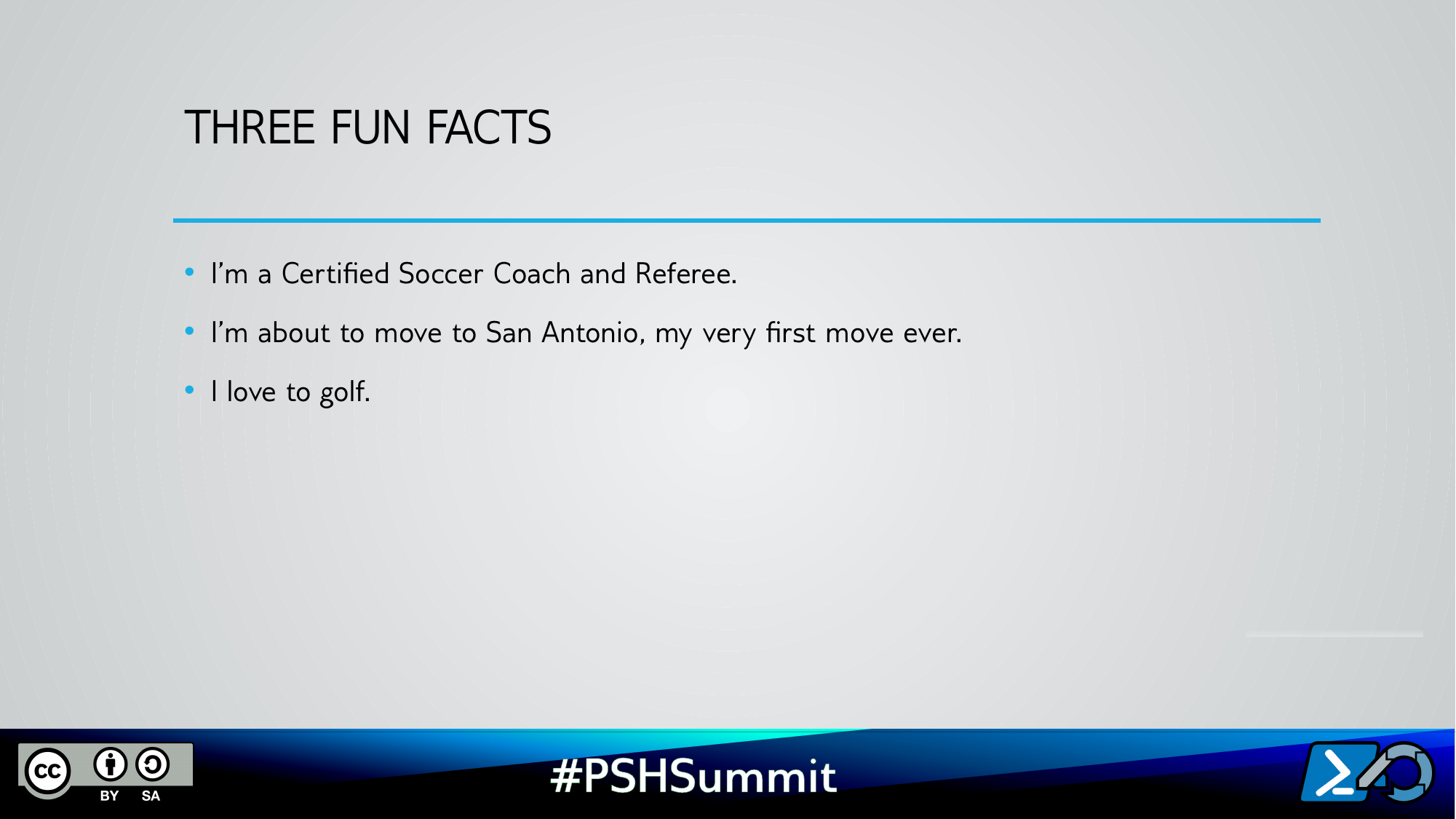

# Three fun facts
I’m a Certified Soccer Coach and Referee.
I’m about to move to San Antonio, my very first move ever.
I love to golf.